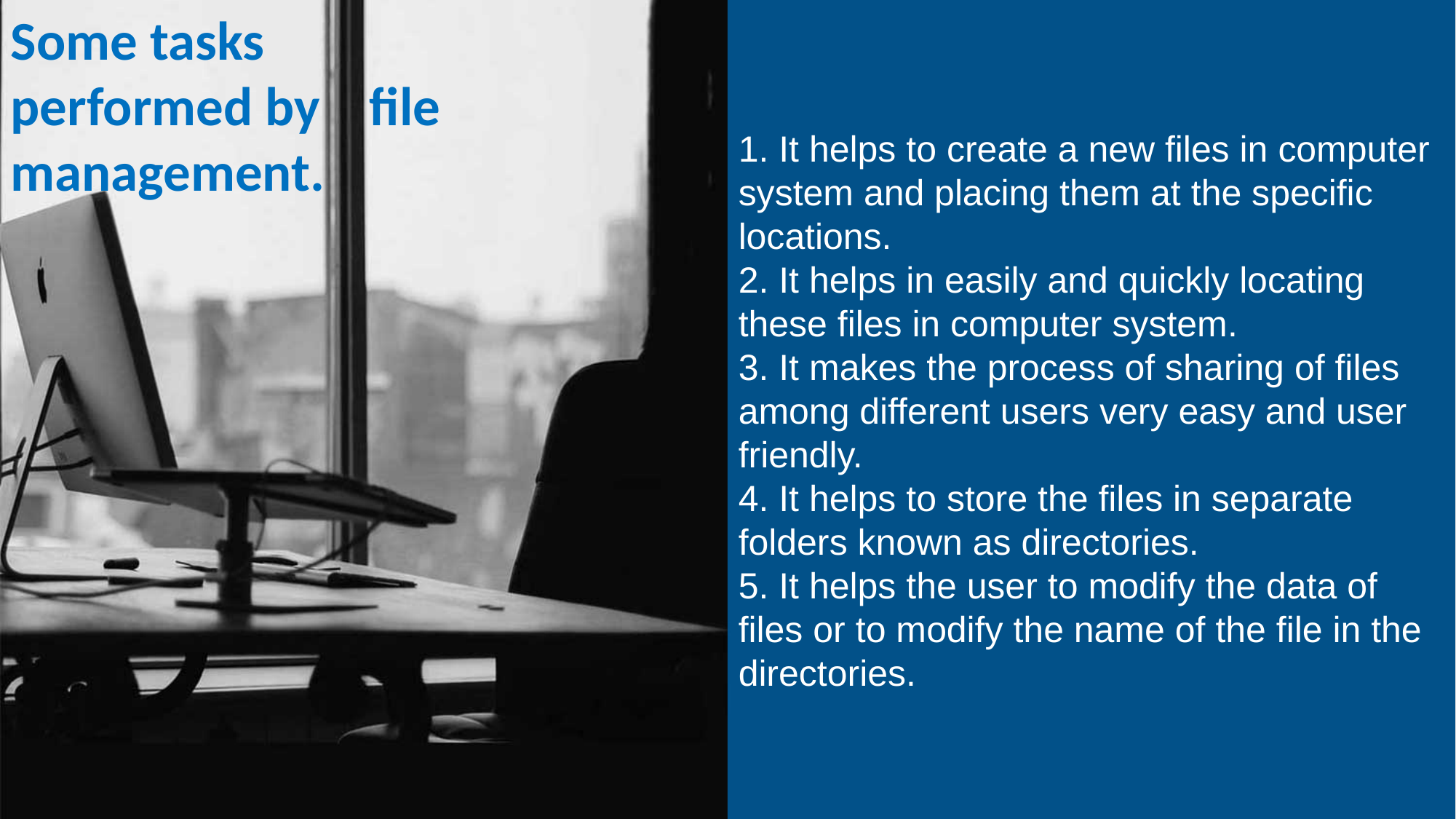

Some tasks        performed by    file     management.
1. It helps to create a new files in computer system and placing them at the specific locations.
2. It helps in easily and quickly locating these files in computer system.
3. It makes the process of sharing of files among different users very easy and user friendly.
4. It helps to store the files in separate folders known as directories.
5. It helps the user to modify the data of files or to modify the name of the file in the directories.